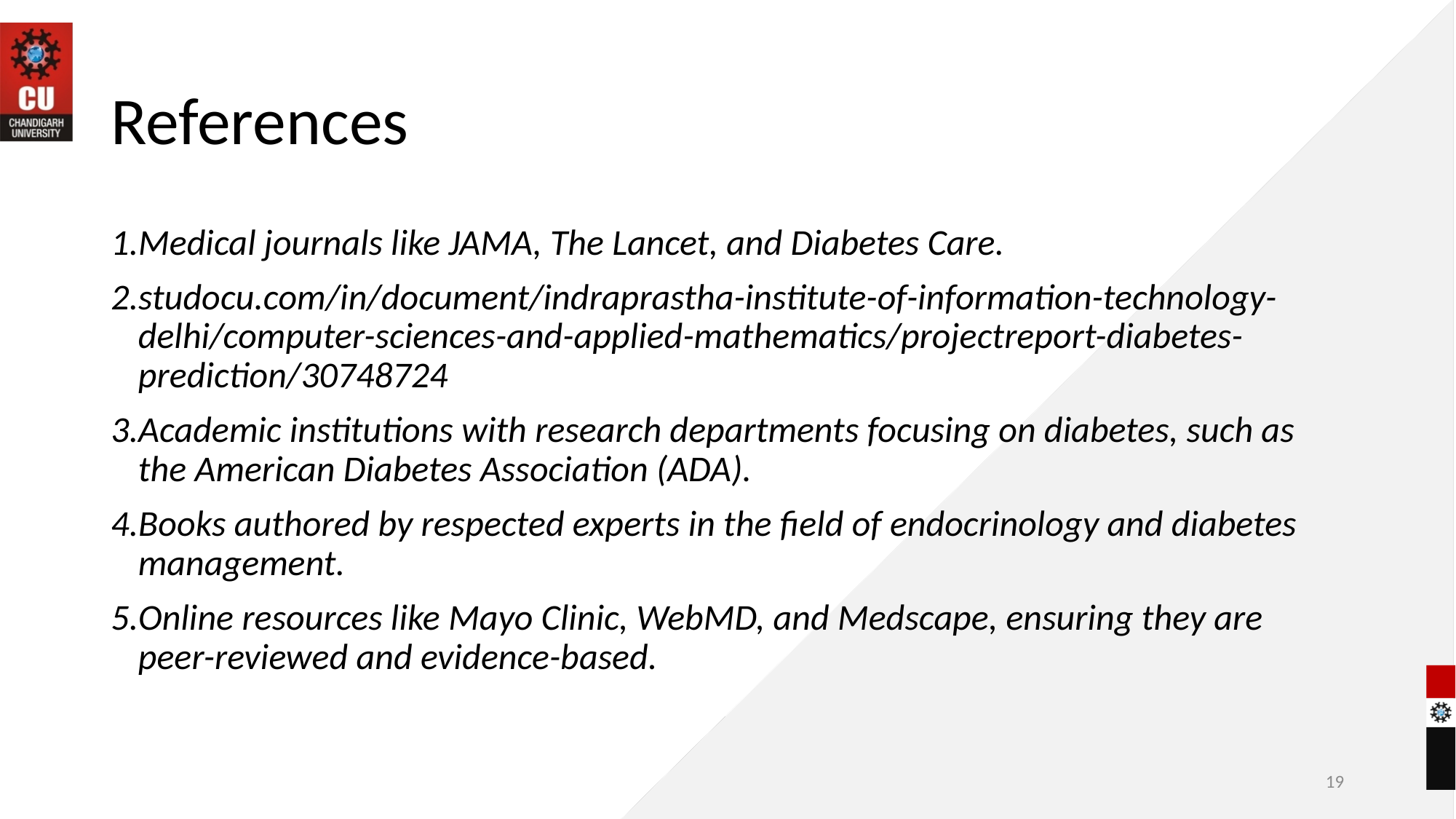

# References
Medical journals like JAMA, The Lancet, and Diabetes Care.
studocu.com/in/document/indraprastha-institute-of-information-technology-delhi/computer-sciences-and-applied-mathematics/projectreport-diabetes-prediction/30748724
Academic institutions with research departments focusing on diabetes, such as the American Diabetes Association (ADA).
Books authored by respected experts in the field of endocrinology and diabetes management.
Online resources like Mayo Clinic, WebMD, and Medscape, ensuring they are peer-reviewed and evidence-based.

19